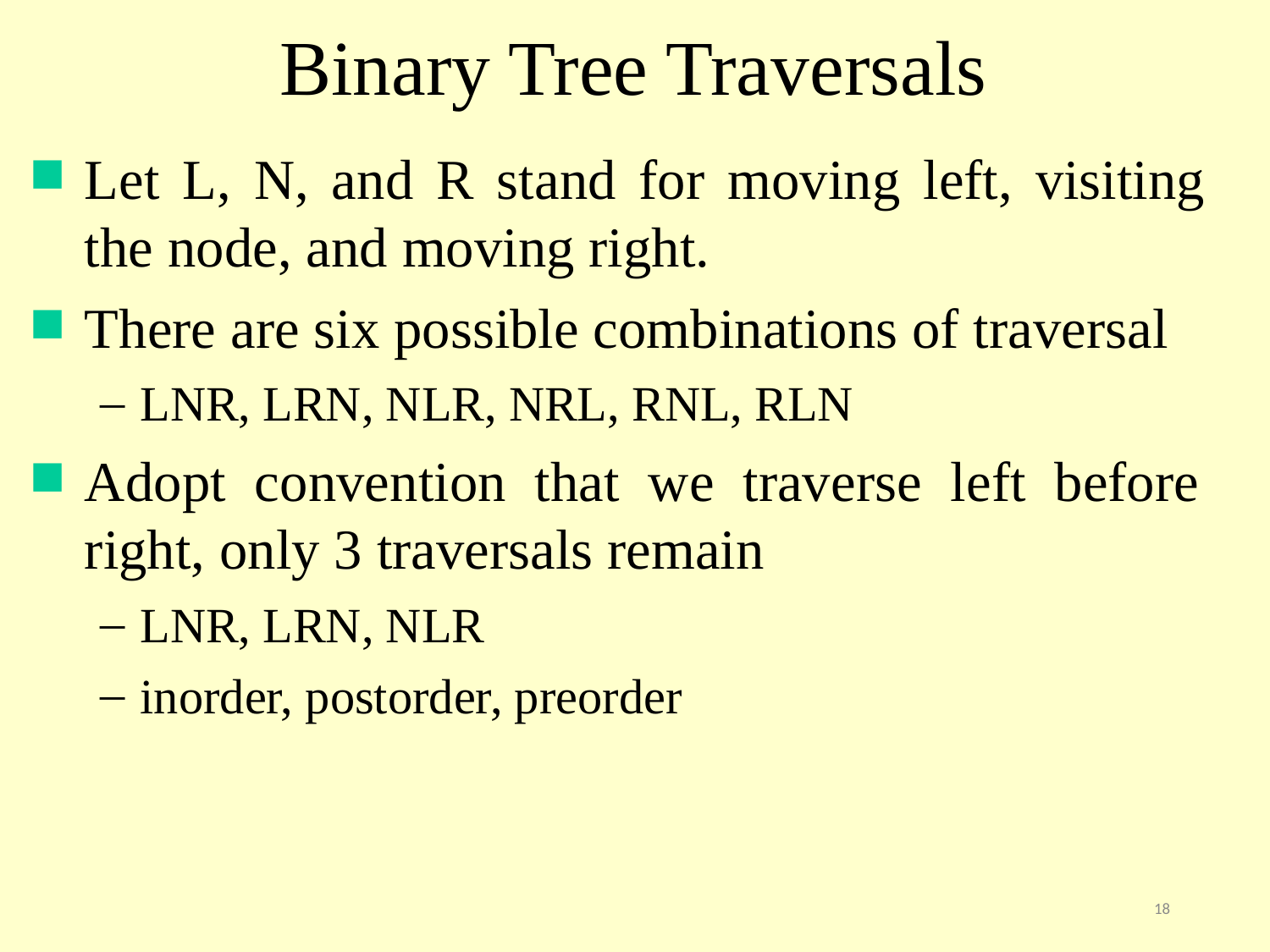

Binary Tree Traversals
Let L, N, and R stand for moving left, visiting
the node, and moving right.
There are six possible combinations of traversal
LNR, LRN, NLR, NRL, RNL, RLN
Adopt convention that we traverse left before
right, only 3 traversals remain
LNR, LRN, NLR
inorder, postorder, preorder
18